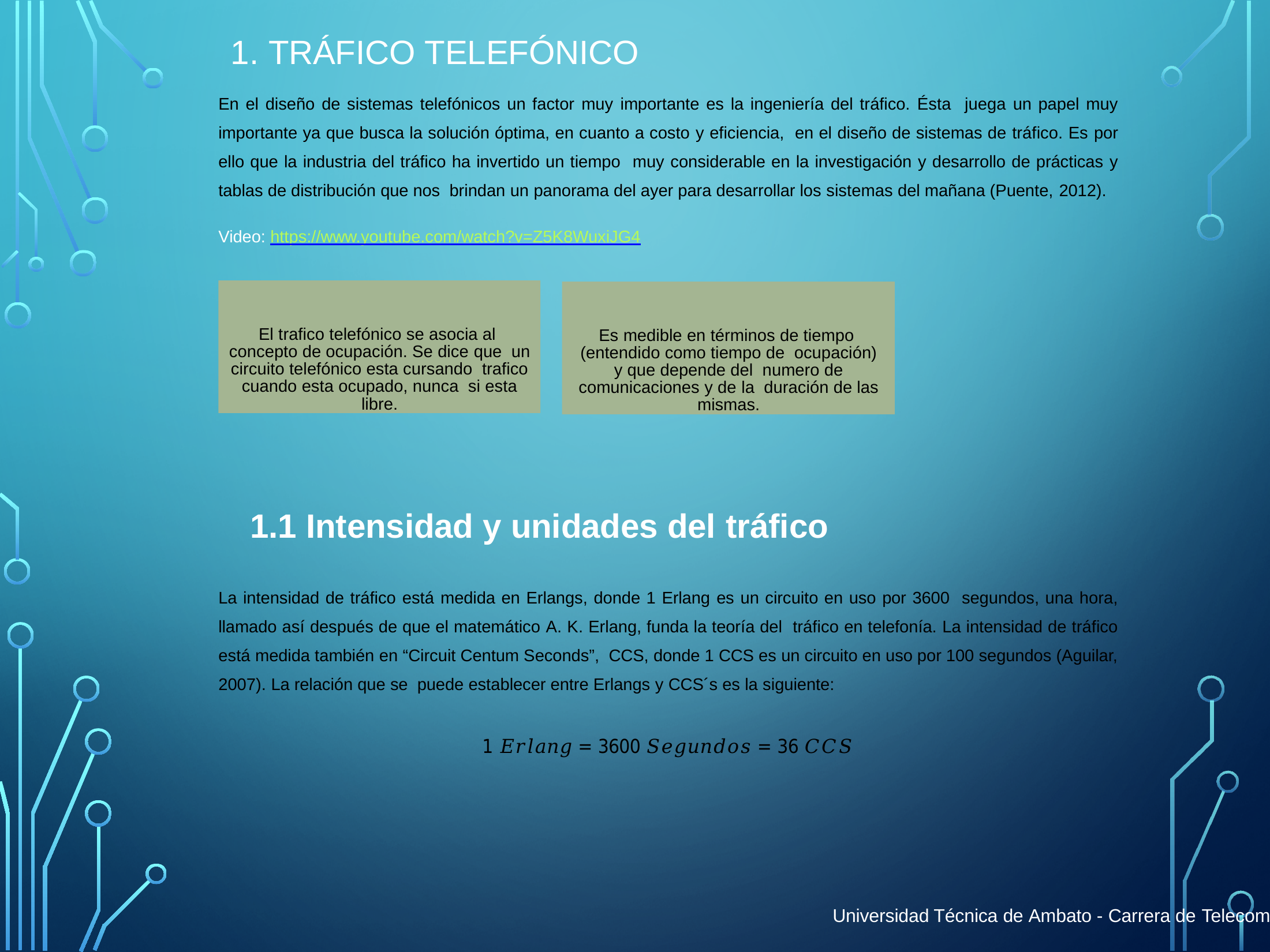

# 1. Tráfico Telefónico
En el diseño de sistemas telefónicos un factor muy importante es la ingeniería del tráfico. Ésta  juega un papel muy importante ya que busca la solución óptima, en cuanto a costo y eficiencia,  en el diseño de sistemas de tráfico. Es por ello que la industria del tráfico ha invertido un tiempo  muy considerable en la investigación y desarrollo de prácticas y tablas de distribución que nos  brindan un panorama del ayer para desarrollar los sistemas del mañana (Puente, 2012).

Video: https://www.youtube.com/watch?v=Z5K8WuxiJG4

El trafico telefónico se asocia al  concepto de ocupación. Se dice que  un circuito telefónico esta cursando  trafico cuando esta ocupado, nunca  si esta libre.

Es medible en términos de tiempo  (entendido como tiempo de  ocupación) y que depende del  numero de comunicaciones y de la  duración de las mismas.
1.1 Intensidad y unidades del tráfico
La intensidad de tráfico está medida en Erlangs, donde 1 Erlang es un circuito en uso por 3600  segundos, una hora, llamado así después de que el matemático A. K. Erlang, funda la teoría del  tráfico en telefonía. La intensidad de tráfico está medida también en “Circuit Centum Seconds”,  CCS, donde 1 CCS es un circuito en uso por 100 segundos (Aguilar, 2007). La relación que se  puede establecer entre Erlangs y CCS´s es la siguiente:

1 𝐸𝑟𝑙𝑎𝑛𝑔 = 3600 𝑆𝑒𝑔𝑢𝑛𝑑𝑜𝑠 = 36 𝐶𝐶𝑆
3
Universidad Técnica de Ambato - Carrera de Telecomunicaciones